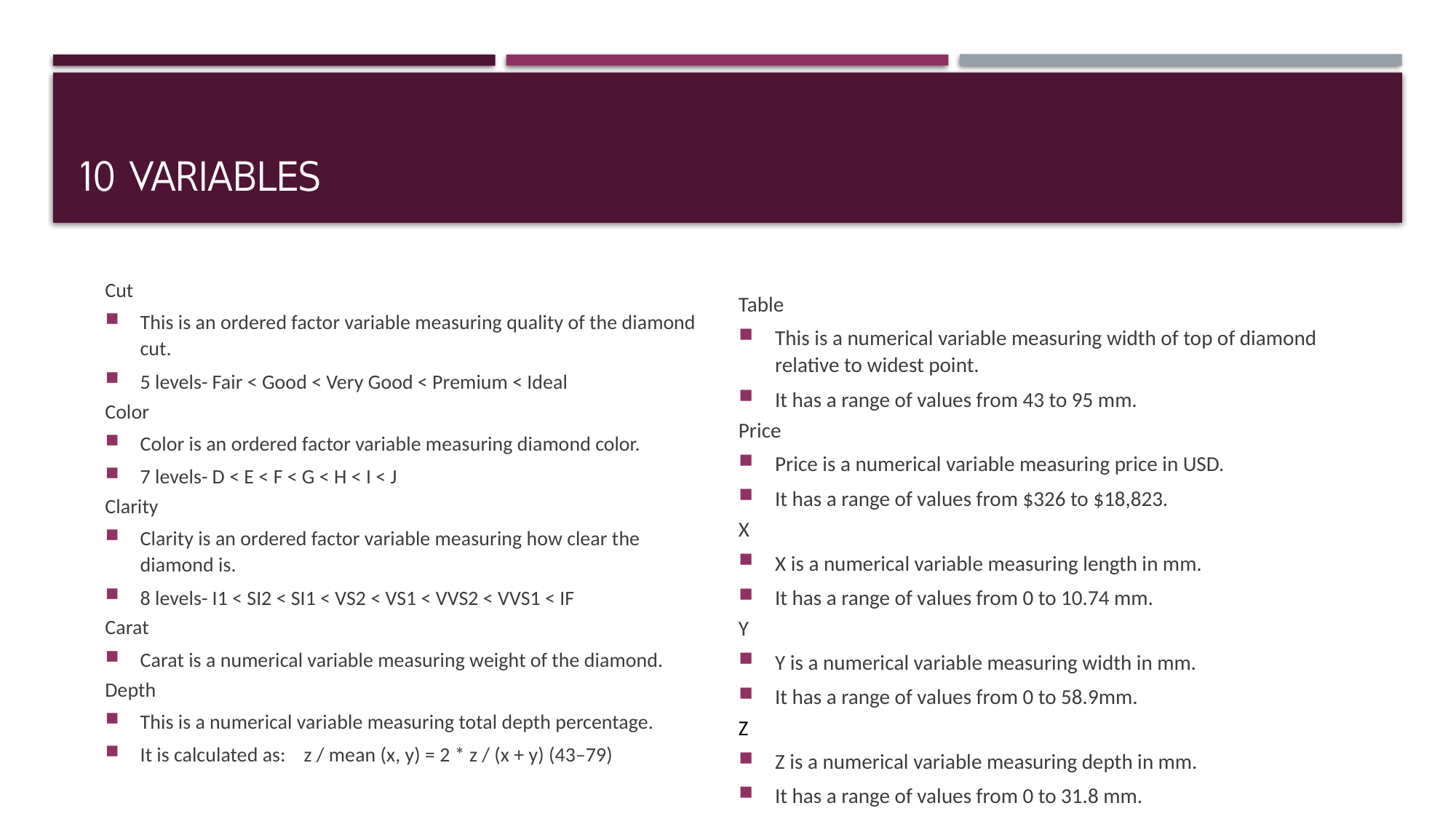

# 10 variables
Cut
This is an ordered factor variable measuring quality of the diamond cut.
5 levels- Fair < Good < Very Good < Premium < Ideal
Color
Color is an ordered factor variable measuring diamond color.
7 levels- D < E < F < G < H < I < J
Clarity
Clarity is an ordered factor variable measuring how clear the diamond is.
8 levels- I1 < SI2 < SI1 < VS2 < VS1 < VVS2 < VVS1 < IF
Carat
Carat is a numerical variable measuring weight of the diamond.
Depth
This is a numerical variable measuring total depth percentage.
It is calculated as:    z / mean (x, y) = 2 * z / (x + y) (43–79)

Table
This is a numerical variable measuring width of top of diamond relative to widest point.
It has a range of values from 43 to 95 mm.
Price
Price is a numerical variable measuring price in USD.
It has a range of values from $326 to $18,823.
X
X is a numerical variable measuring length in mm.
It has a range of values from 0 to 10.74 mm.
Y
Y is a numerical variable measuring width in mm.
It has a range of values from 0 to 58.9mm.
Z
Z is a numerical variable measuring depth in mm.
It has a range of values from 0 to 31.8 mm.